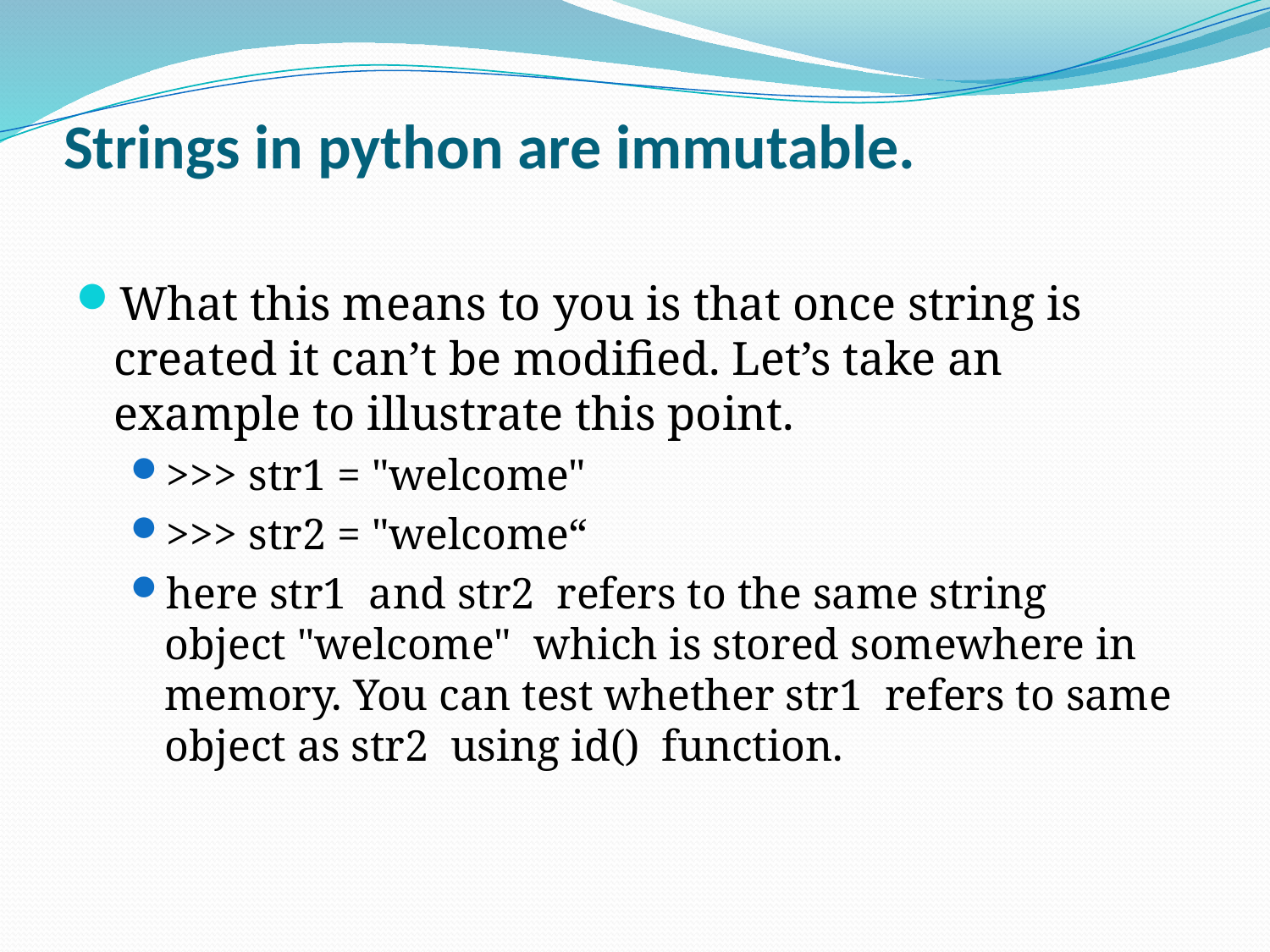

# Strings in python are immutable.
What this means to you is that once string is created it can’t be modified. Let’s take an example to illustrate this point.
>>> str1 = "welcome"
>>> str2 = "welcome“
here str1  and str2  refers to the same string object "welcome"  which is stored somewhere in memory. You can test whether str1  refers to same object as str2  using id()  function.